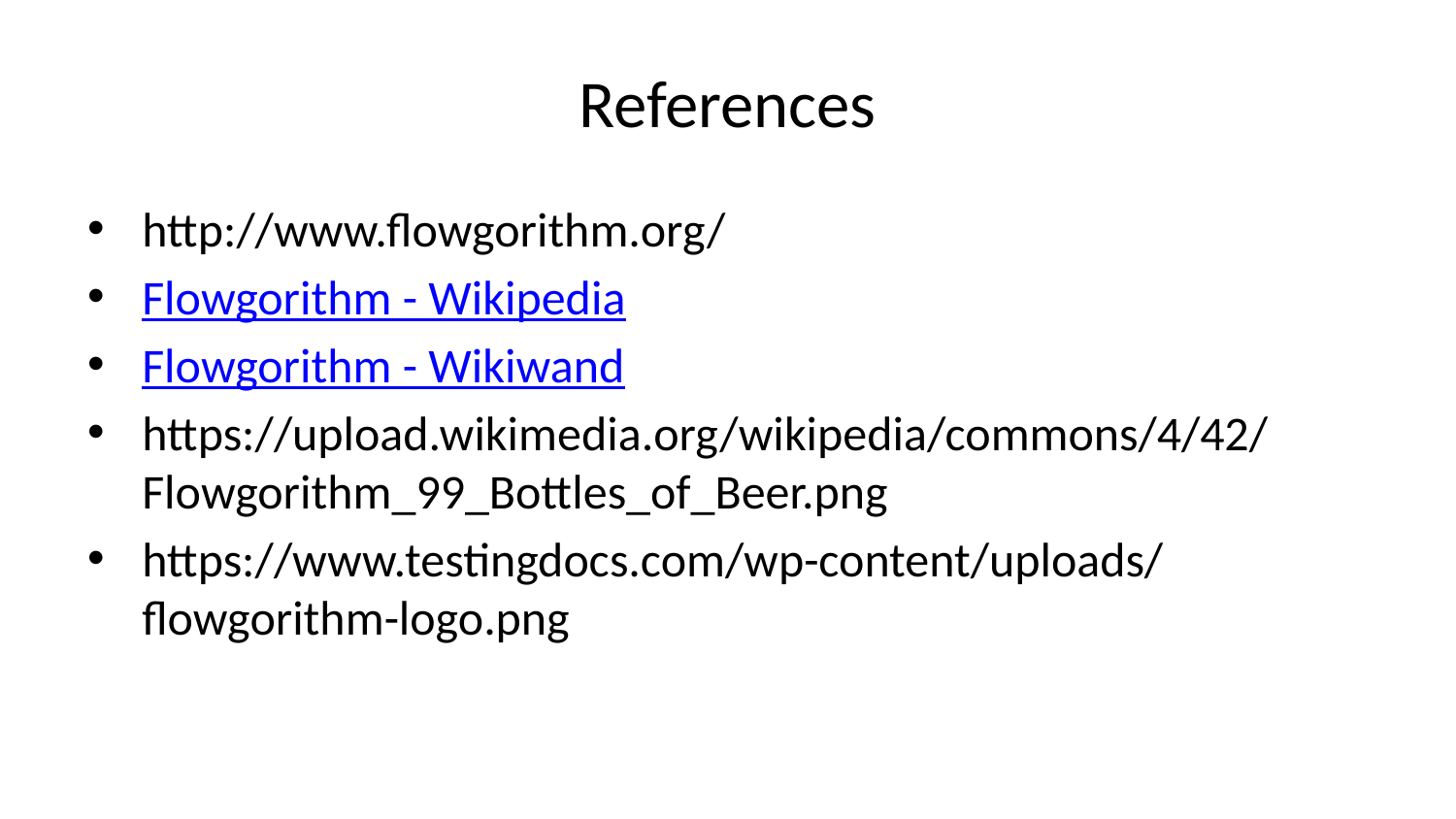

# References
http://www.flowgorithm.org/
Flowgorithm - Wikipedia
Flowgorithm - Wikiwand
https://upload.wikimedia.org/wikipedia/commons/4/42/Flowgorithm_99_Bottles_of_Beer.png
https://www.testingdocs.com/wp-content/uploads/flowgorithm-logo.png